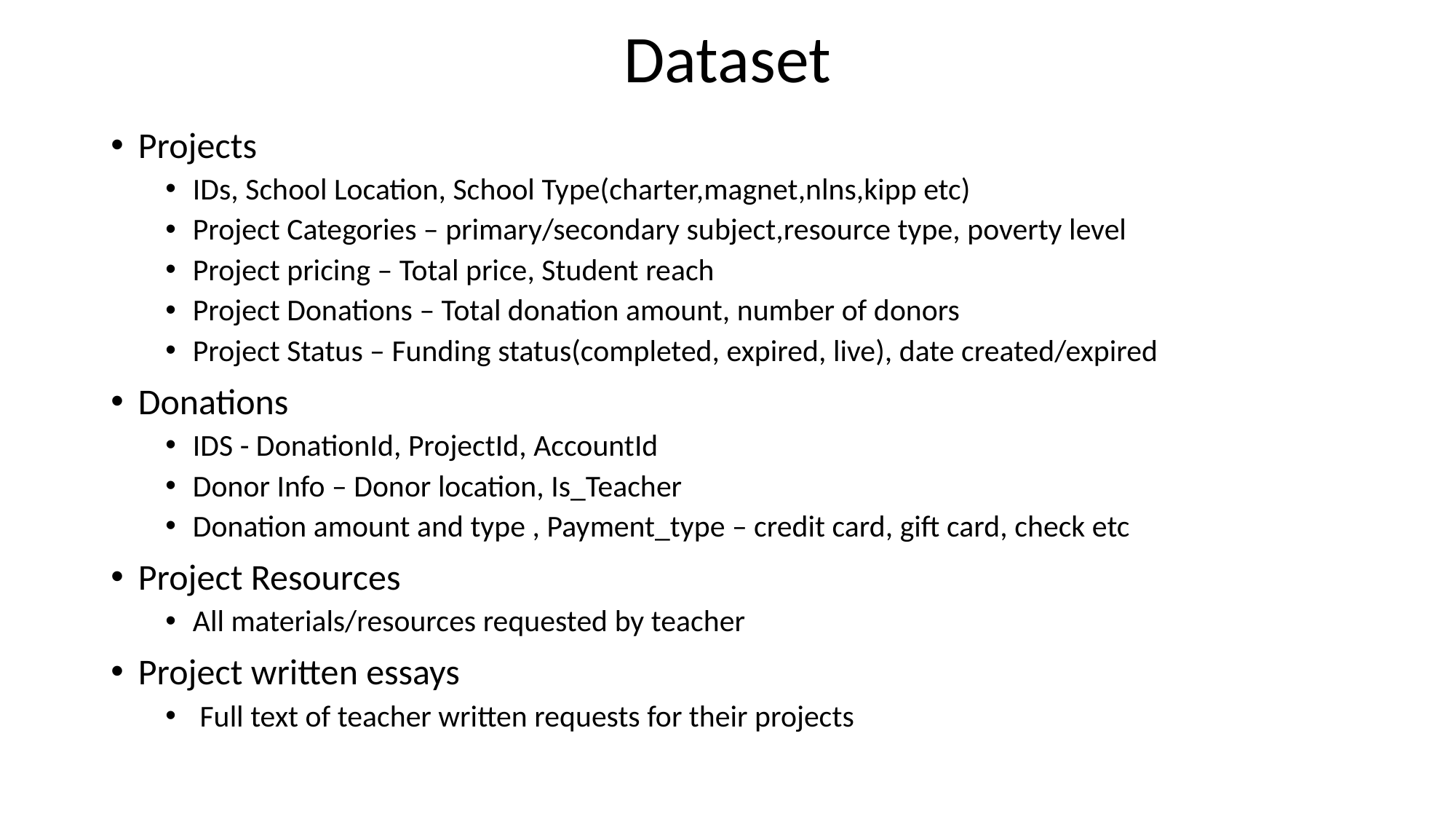

# Dataset
Projects
IDs, School Location, School Type(charter,magnet,nlns,kipp etc)
Project Categories – primary/secondary subject,resource type, poverty level
Project pricing – Total price, Student reach
Project Donations – Total donation amount, number of donors
Project Status – Funding status(completed, expired, live), date created/expired
Donations
IDS - DonationId, ProjectId, AccountId
Donor Info – Donor location, Is_Teacher
Donation amount and type , Payment_type – credit card, gift card, check etc
Project Resources
All materials/resources requested by teacher
Project written essays
 Full text of teacher written requests for their projects